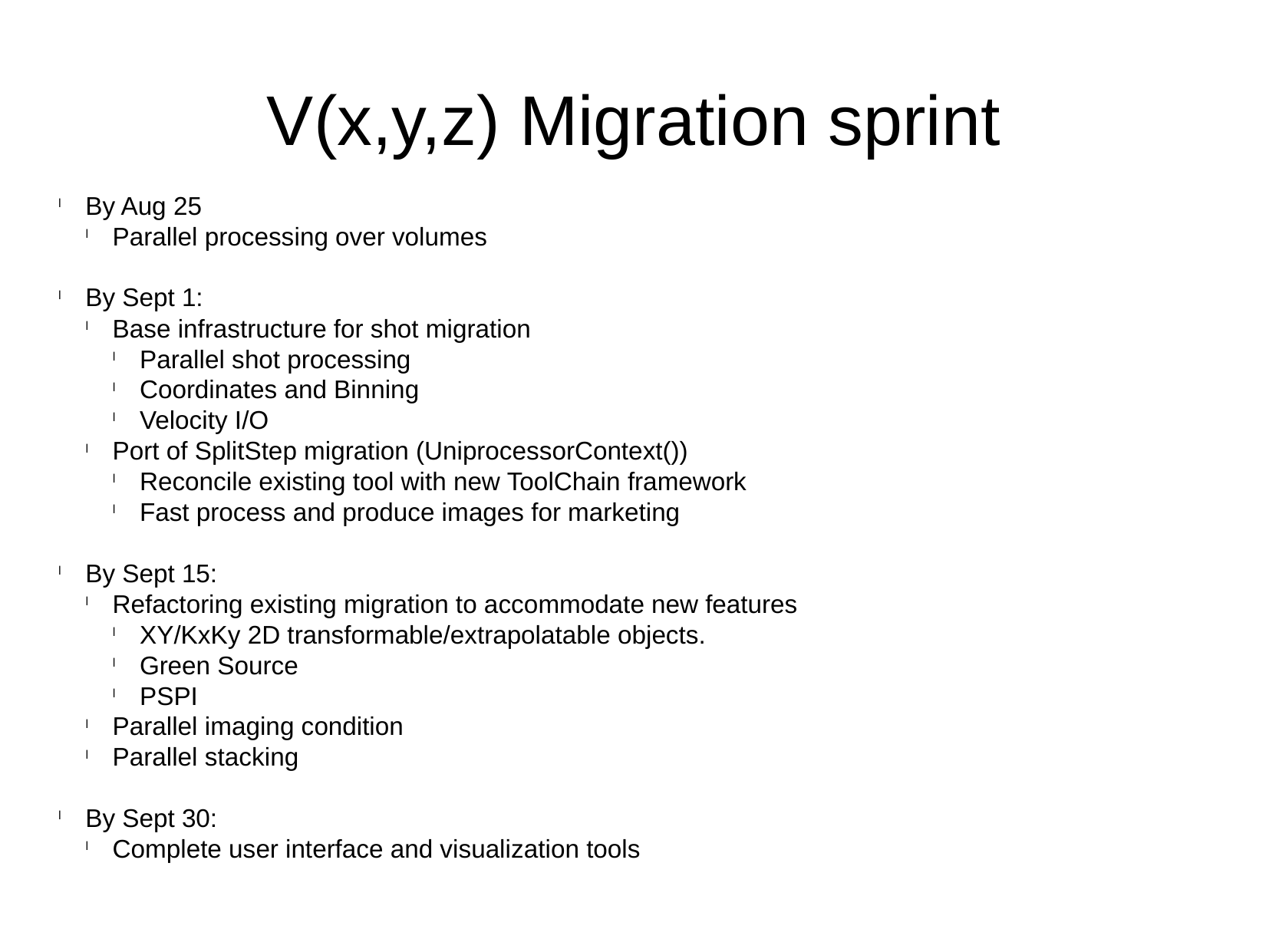

V(x,y,z) Migration sprint

By Aug 25
Parallel processing over volumes

By Sept 1:
Base infrastructure for shot migration
Parallel shot processing
Coordinates and Binning
Velocity I/O
Port of SplitStep migration (UniprocessorContext())
Reconcile existing tool with new ToolChain framework
Fast process and produce images for marketing

By Sept 15:
Refactoring existing migration to accommodate new features
XY/KxKy 2D transformable/extrapolatable objects.
Green Source
PSPI
Parallel imaging condition
Parallel stacking

By Sept 30:
Complete user interface and visualization tools